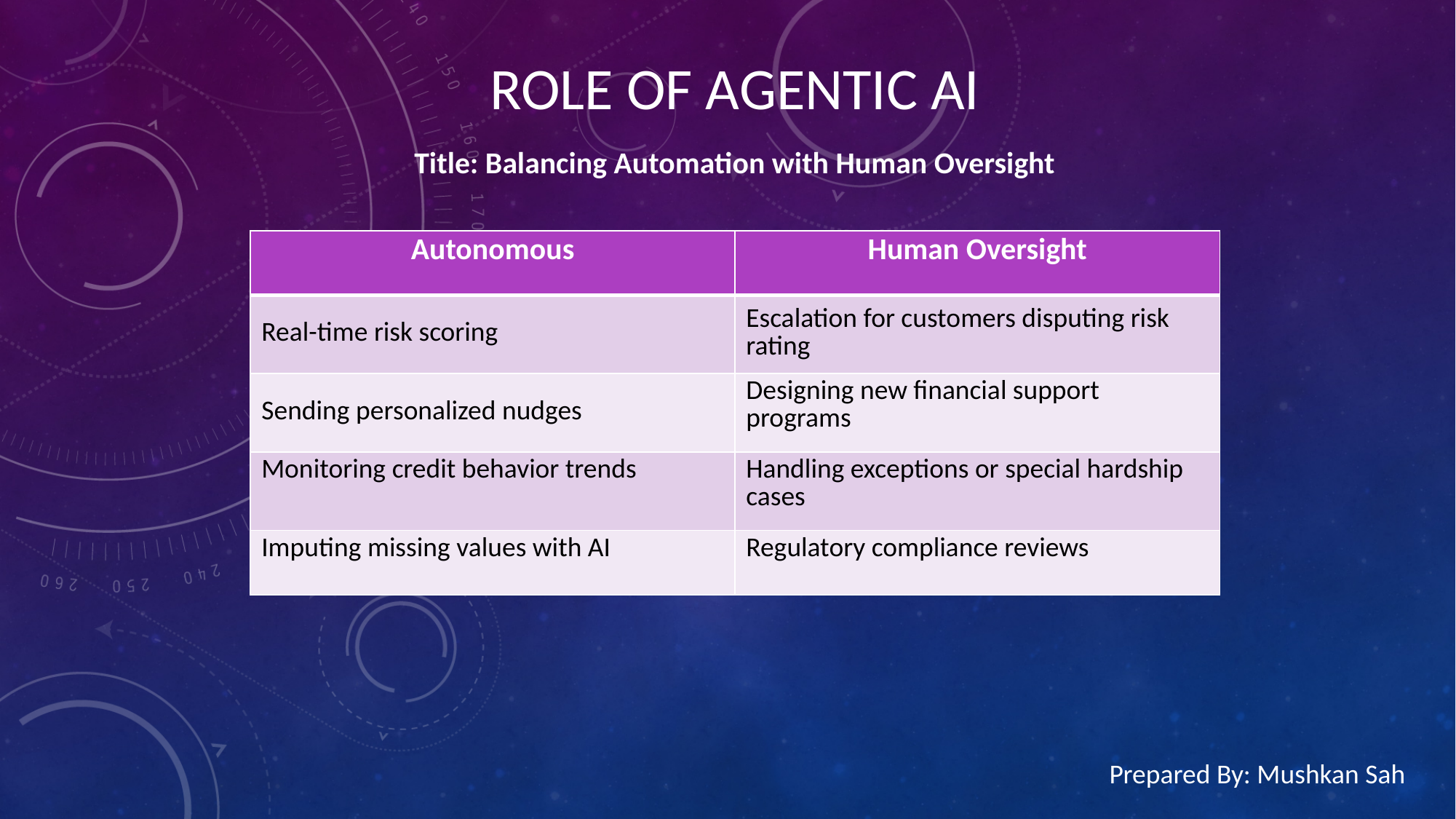

# Role of Agentic AI
Title: Balancing Automation with Human Oversight
| Autonomous | Human Oversight |
| --- | --- |
| Real-time risk scoring | Escalation for customers disputing risk rating |
| Sending personalized nudges | Designing new financial support programs |
| Monitoring credit behavior trends | Handling exceptions or special hardship cases |
| Imputing missing values with AI | Regulatory compliance reviews |
Prepared By: Mushkan Sah